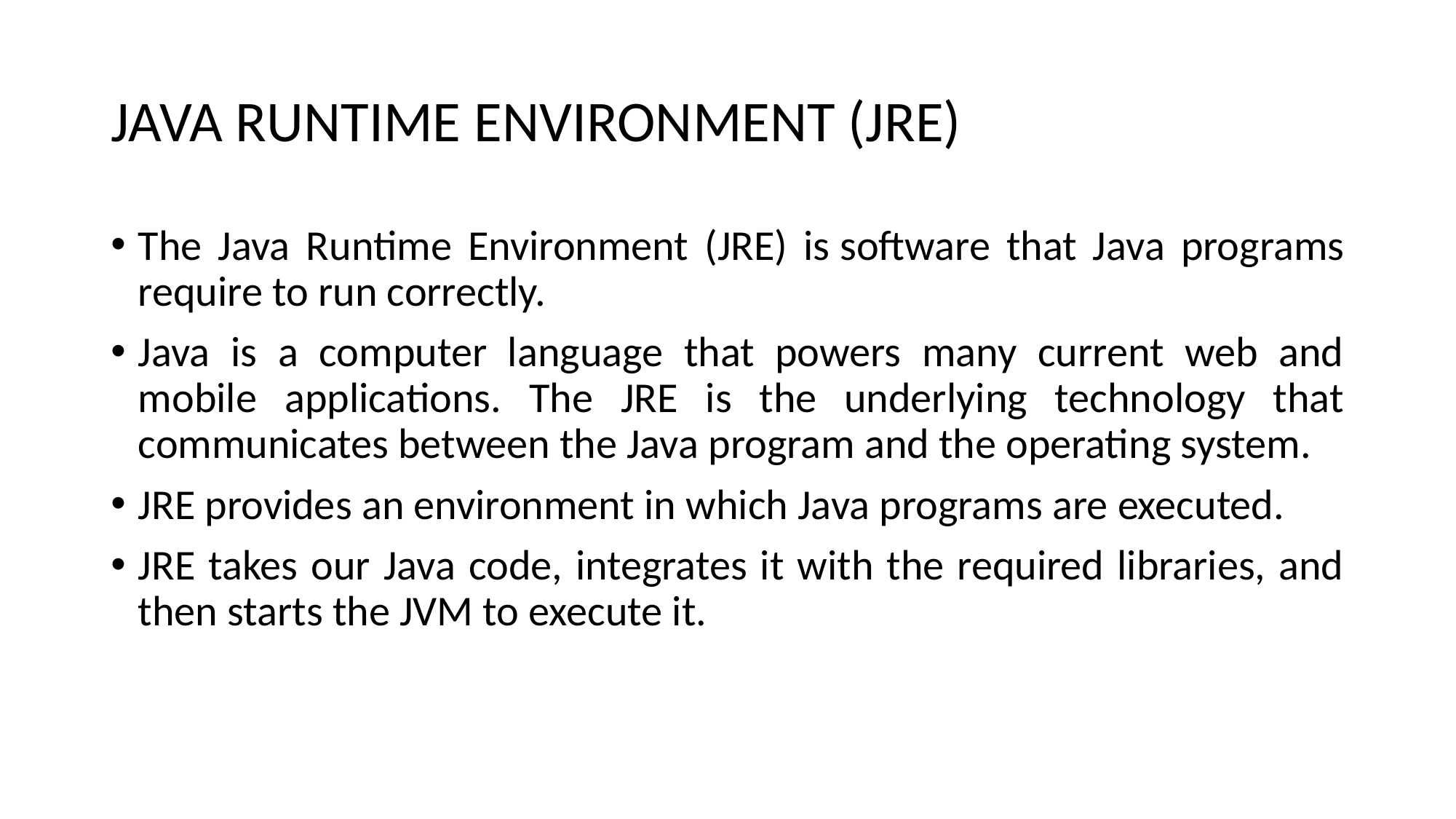

# JAVA RUNTIME ENVIRONMENT (JRE)
The Java Runtime Environment (JRE) is software that Java programs require to run correctly.
Java is a computer language that powers many current web and mobile applications. The JRE is the underlying technology that communicates between the Java program and the operating system.
JRE provides an environment in which Java programs are executed.
JRE takes our Java code, integrates it with the required libraries, and then starts the JVM to execute it.